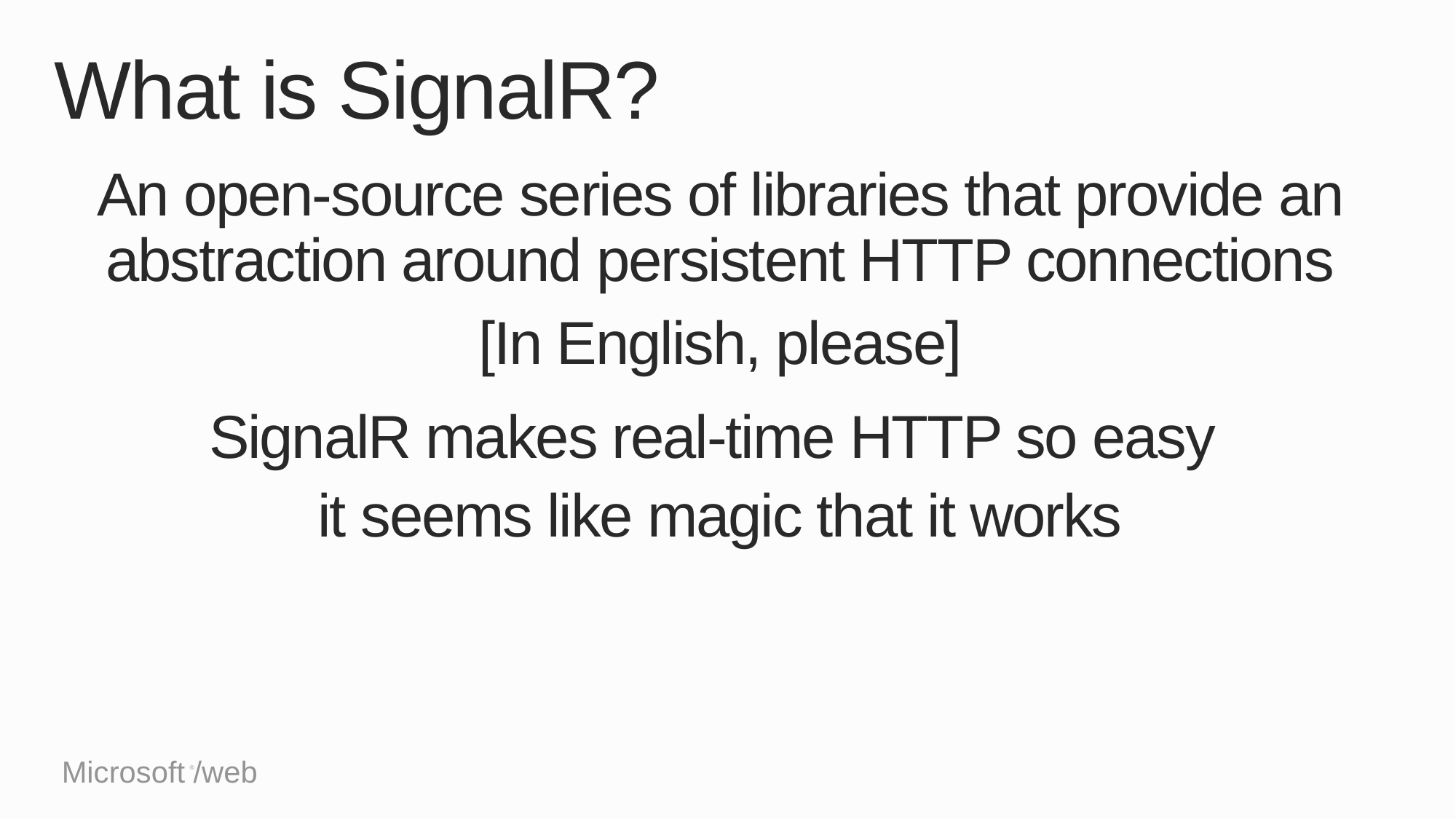

# What is SignalR?
An open-source series of libraries that provide an abstraction around persistent HTTP connections
[In English, please]
SignalR makes real-time HTTP so easy
it seems like magic that it works